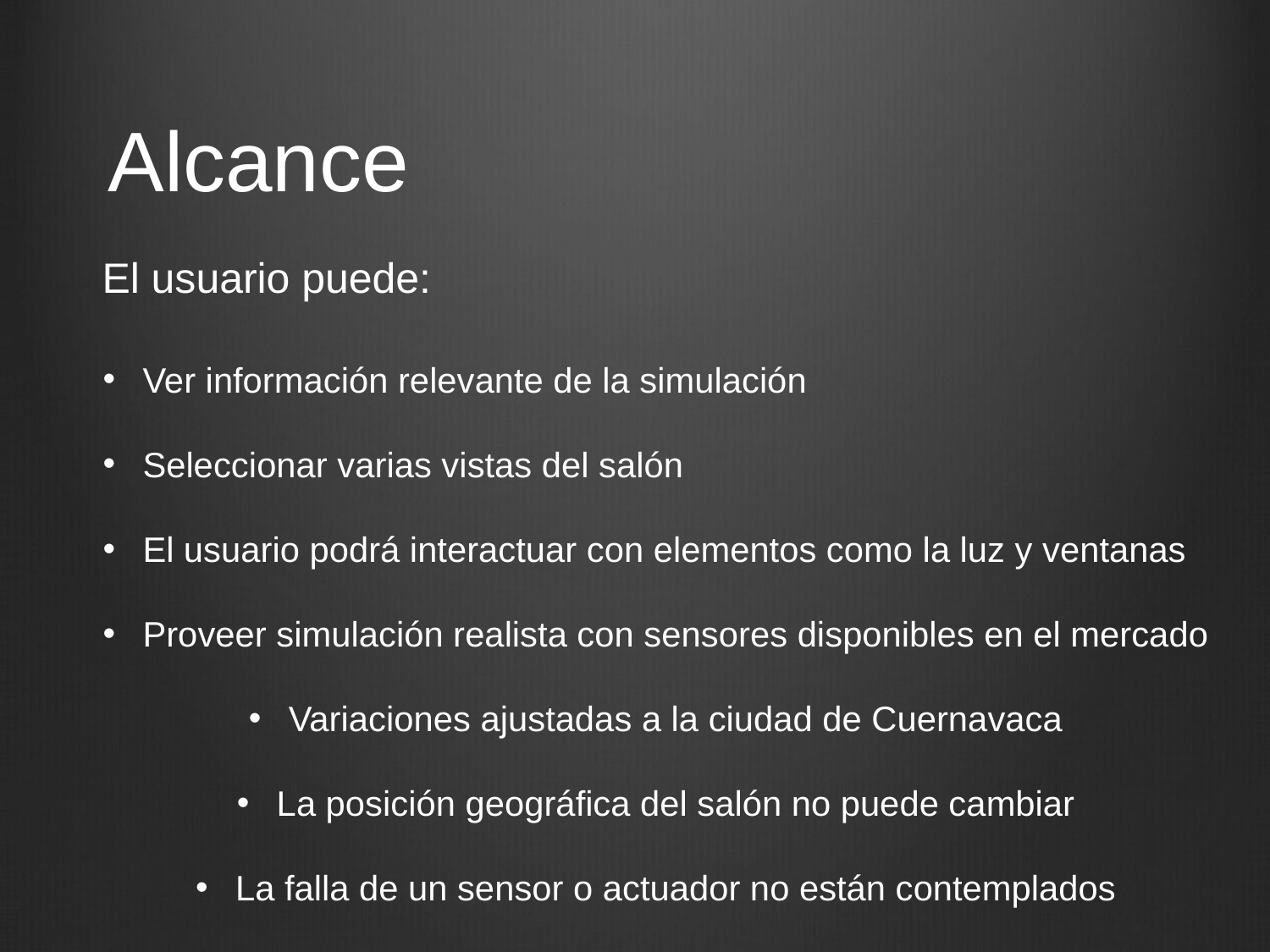

# Alcance
El usuario puede:
Ver información relevante de la simulación
Seleccionar varias vistas del salón
El usuario podrá interactuar con elementos como la luz y ventanas
Proveer simulación realista con sensores disponibles en el mercado
Variaciones ajustadas a la ciudad de Cuernavaca
La posición geográfica del salón no puede cambiar
La falla de un sensor o actuador no están contemplados